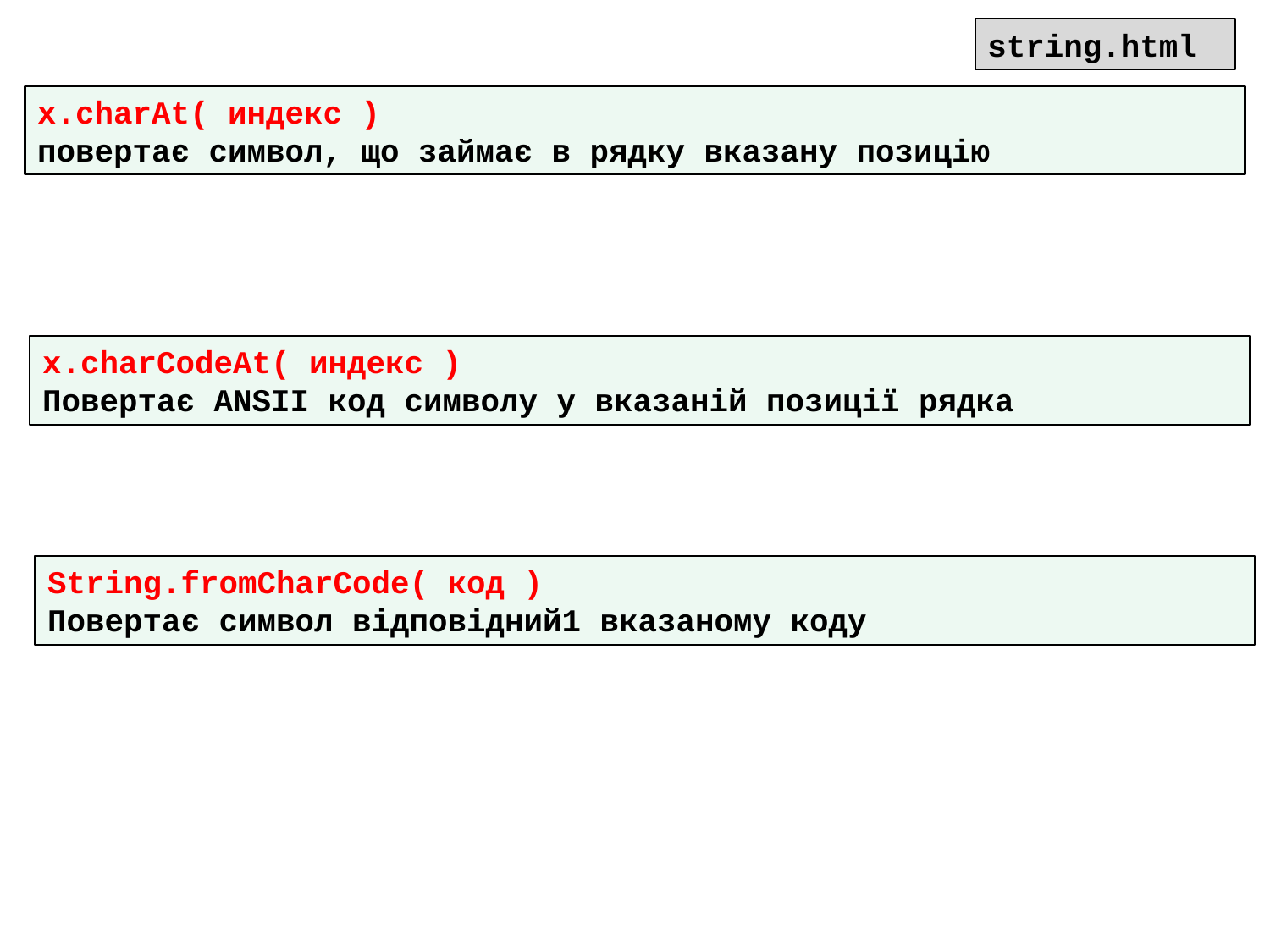

string.html
x.charAt( индекс )
повертає символ, що займає в рядку вказану позицію
x.charCodeAt( индекс )
Повертає ANSII код символу у вказаній позиції рядка
String.fromCharCode( код )
Повертає символ відповідний1 вказаному коду